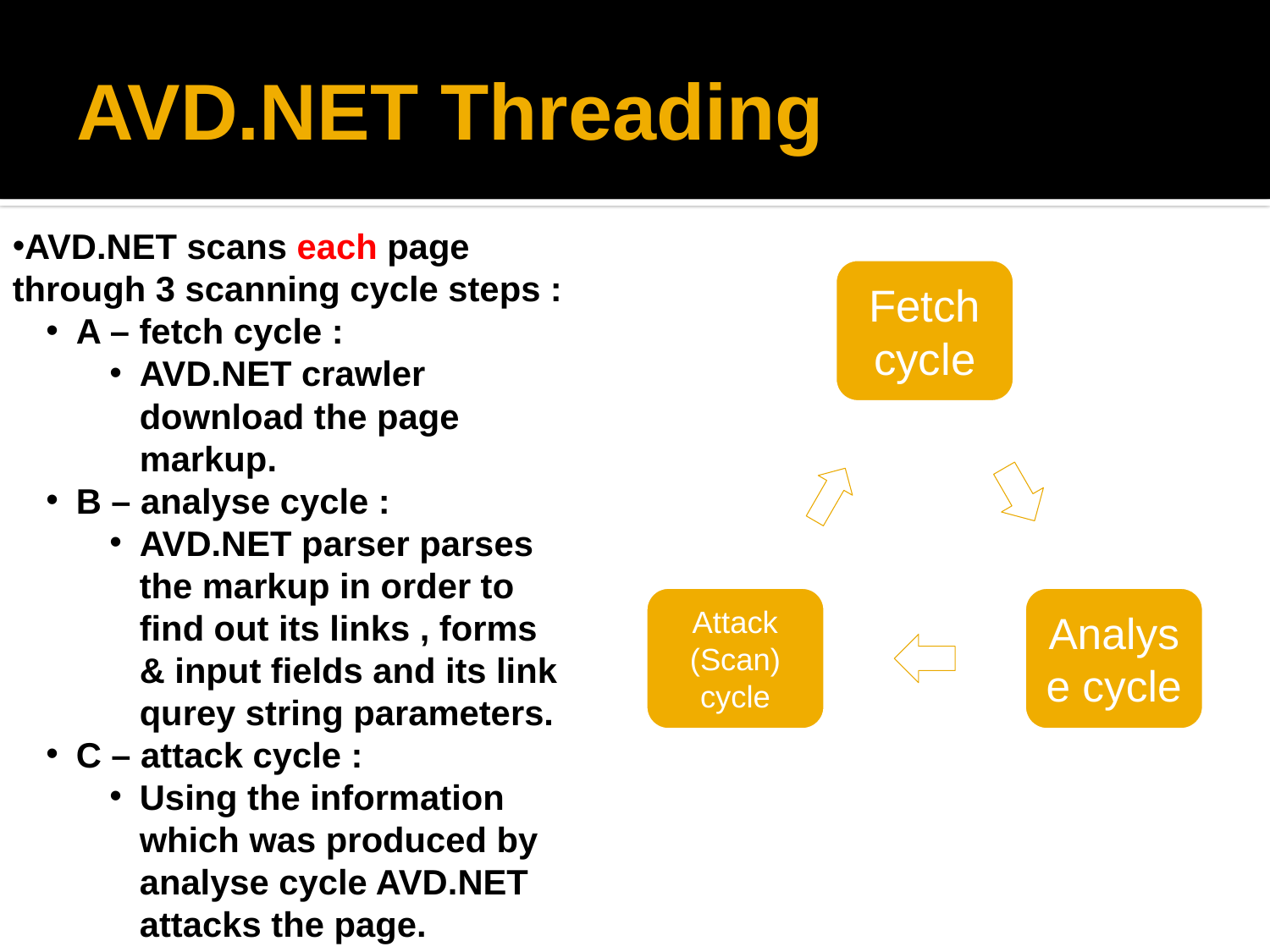

# AVD.NET Threading
AVD.NET scans each page through 3 scanning cycle steps :
A – fetch cycle :
AVD.NET crawler download the page markup.
B – analyse cycle :
AVD.NET parser parses the markup in order to find out its links , forms & input fields and its link qurey string parameters.
C – attack cycle :
Using the information which was produced by analyse cycle AVD.NET attacks the page.

Fetch cycle
Analyse cycle
Attack (Scan) cycle